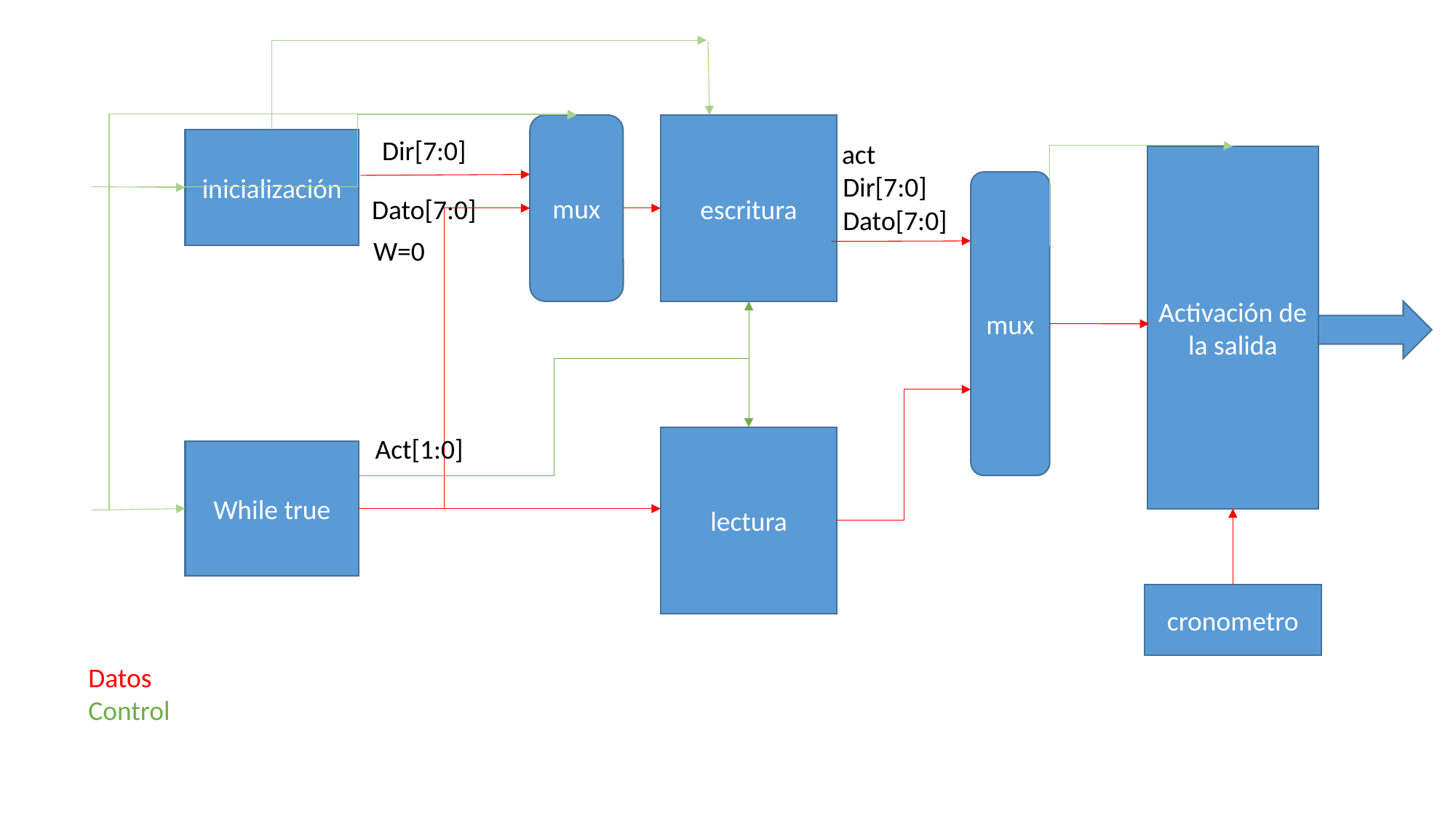

mux
escritura
Dir[7:0]
inicialización
act
Activación de la salida
Dir[7:0]
mux
Dato[7:0]
Dato[7:0]
W=0

Act[1:0]
lectura
While true
cronometro
Datos
Control